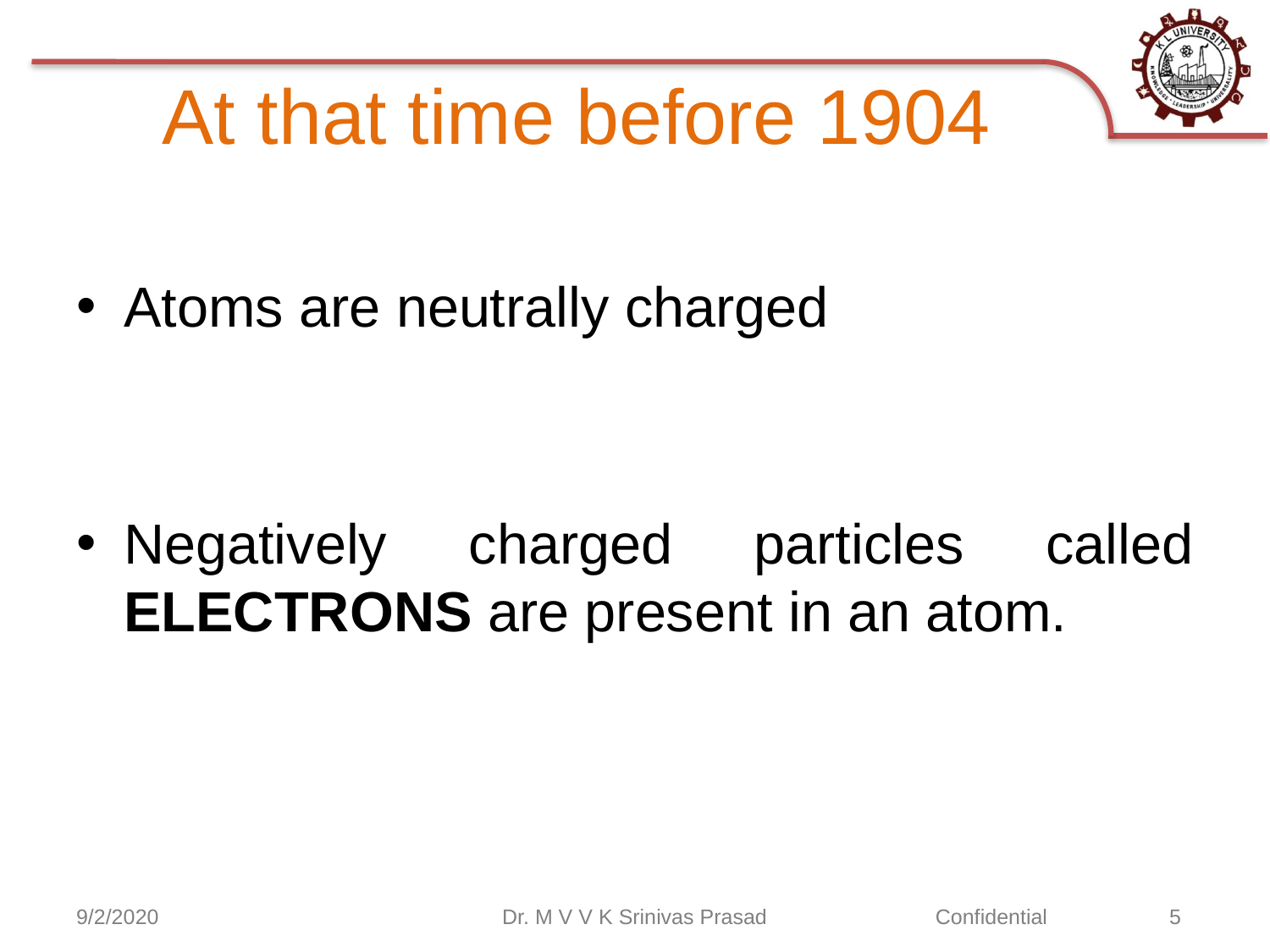

# At that time before 1904
Atoms are neutrally charged

Negatively charged particles called ELECTRONS are present in an atom.
9/2/2020
Dr. M V V K Srinivas Prasad
Confidential	                  5